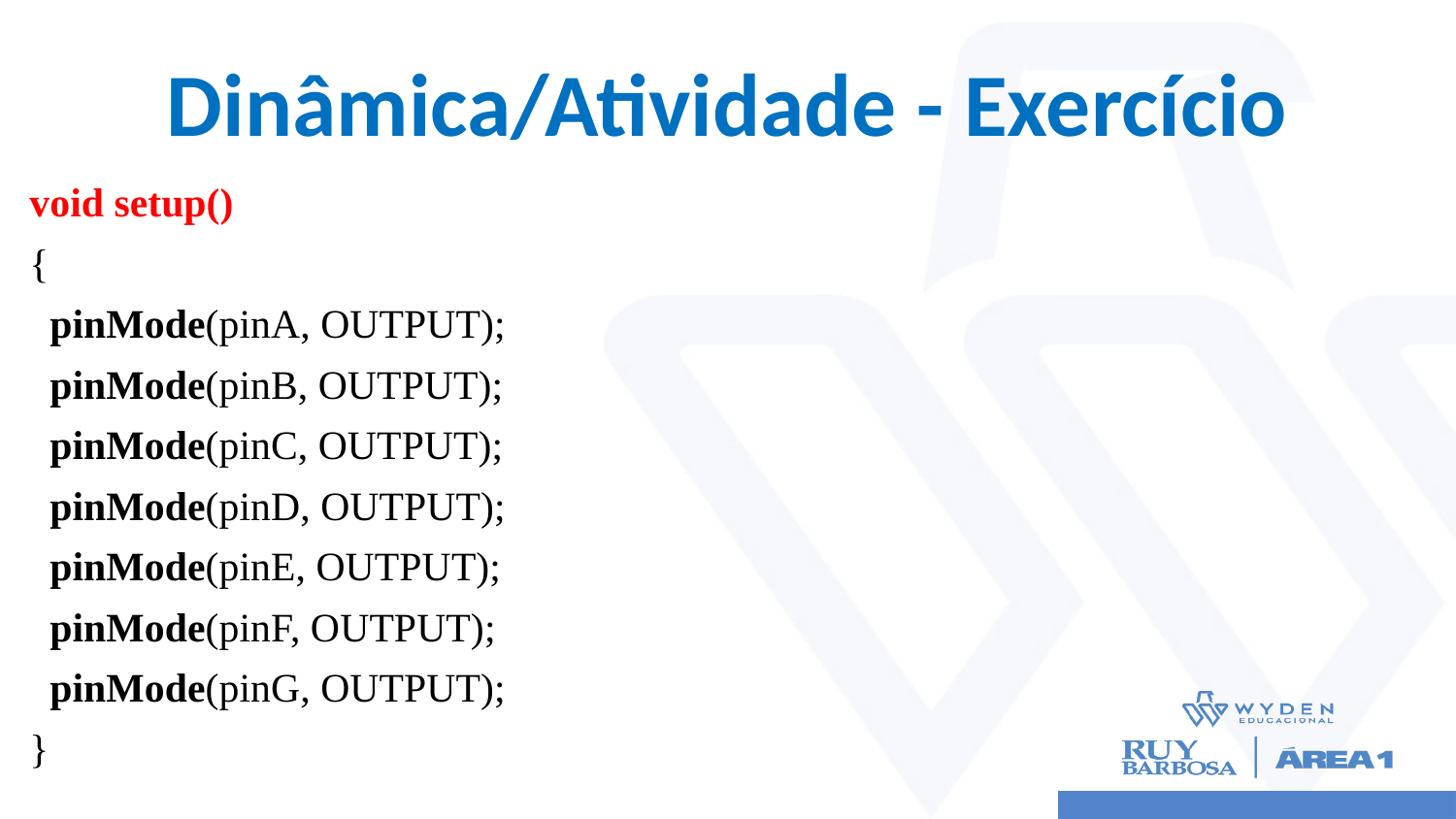

# Dinâmica/Atividade - Exercício
void setup()
{
  pinMode(pinA, OUTPUT);
  pinMode(pinB, OUTPUT);
  pinMode(pinC, OUTPUT);
  pinMode(pinD, OUTPUT);
  pinMode(pinE, OUTPUT);
  pinMode(pinF, OUTPUT);
  pinMode(pinG, OUTPUT);
}